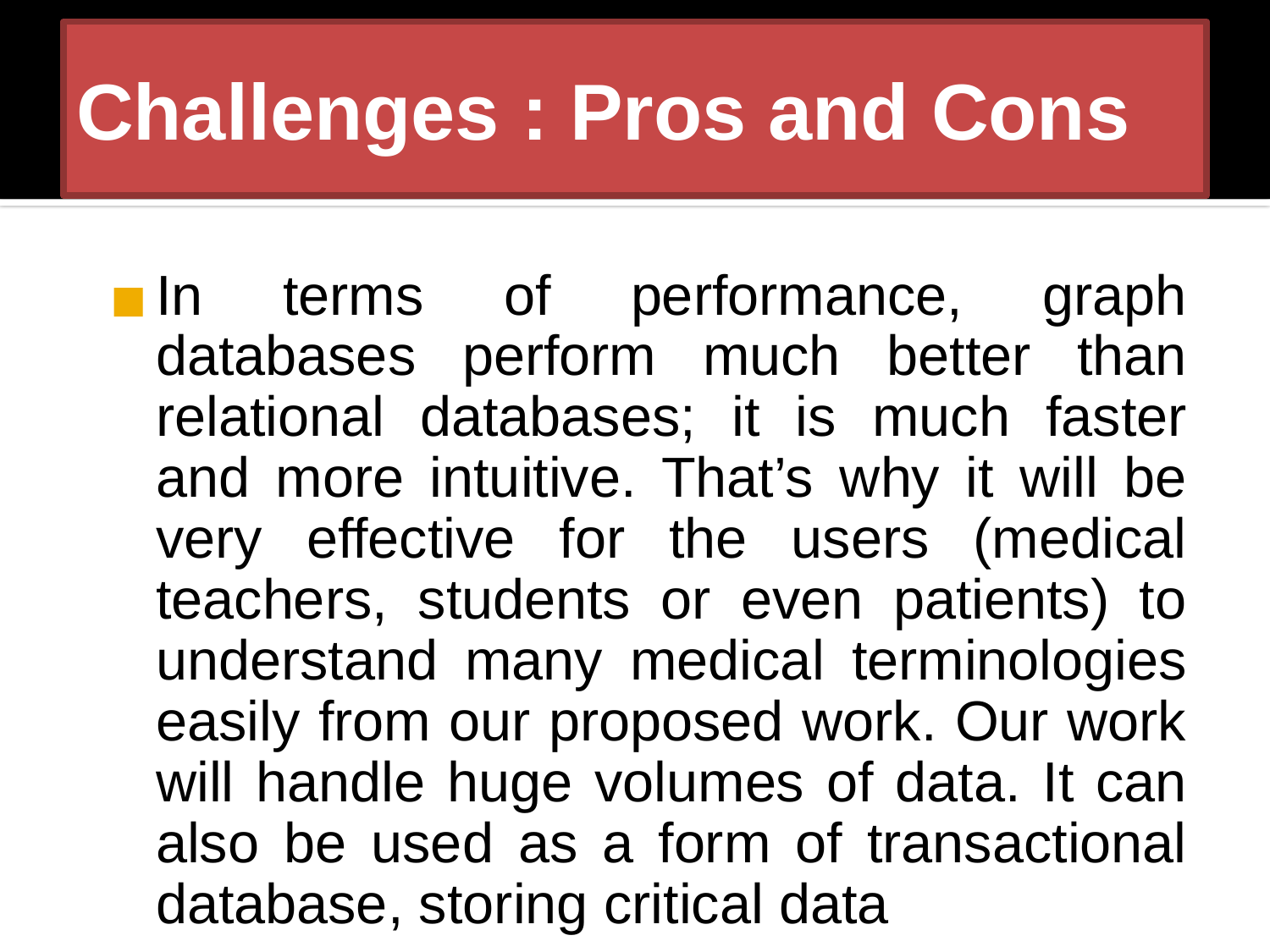

# Challenges : Pros and Cons
In terms of performance, graph databases perform much better than relational databases; it is much faster and more intuitive. That’s why it will be very effective for the users (medical teachers, students or even patients) to understand many medical terminologies easily from our proposed work. Our work will handle huge volumes of data. It can also be used as a form of transactional database, storing critical data